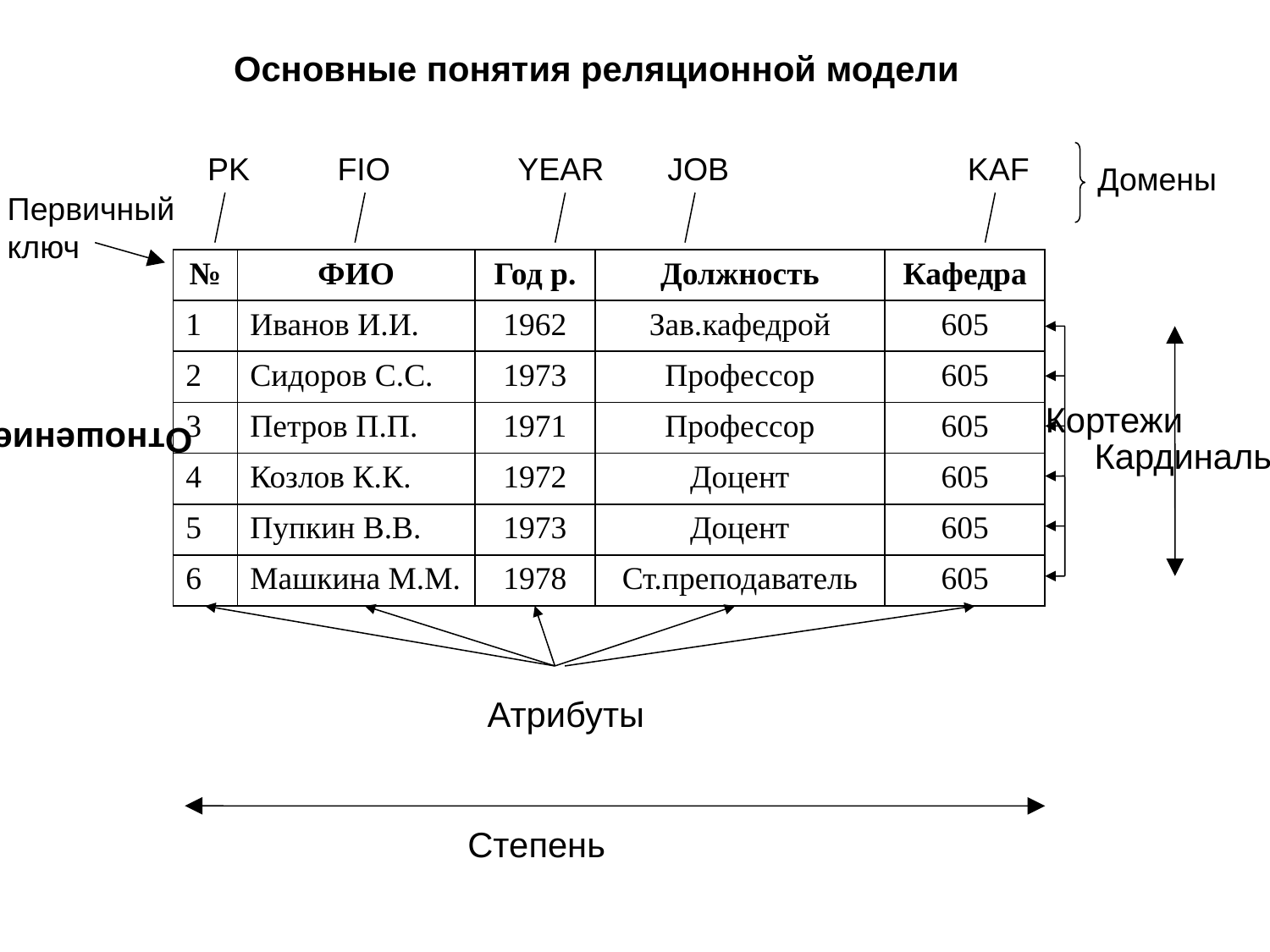

Основные понятия реляционной модели
PK
FIO
YEAR
JOB
KAF

Домены
Первичный ключ

| № | ФИО | Год р. | Должность | Кафедра |
| --- | --- | --- | --- | --- |
| 1 | Иванов И.И. | 1962 | Зав.кафедрой | 605 |
| 2 | Сидоров С.С. | 1973 | Профессор | 605 |
| 3 | Петров П.П. | 1971 | Профессор | 605 |
| 4 | Козлов К.К. | 1972 | Доцент | 605 |
| 5 | Пупкин В.В. | 1973 | Доцент | 605 |
| 6 | Машкина М.М. | 1978 | Ст.преподаватель | 605 |
Кардинальность
Кортежи
Отношение

Атрибуты

Степень